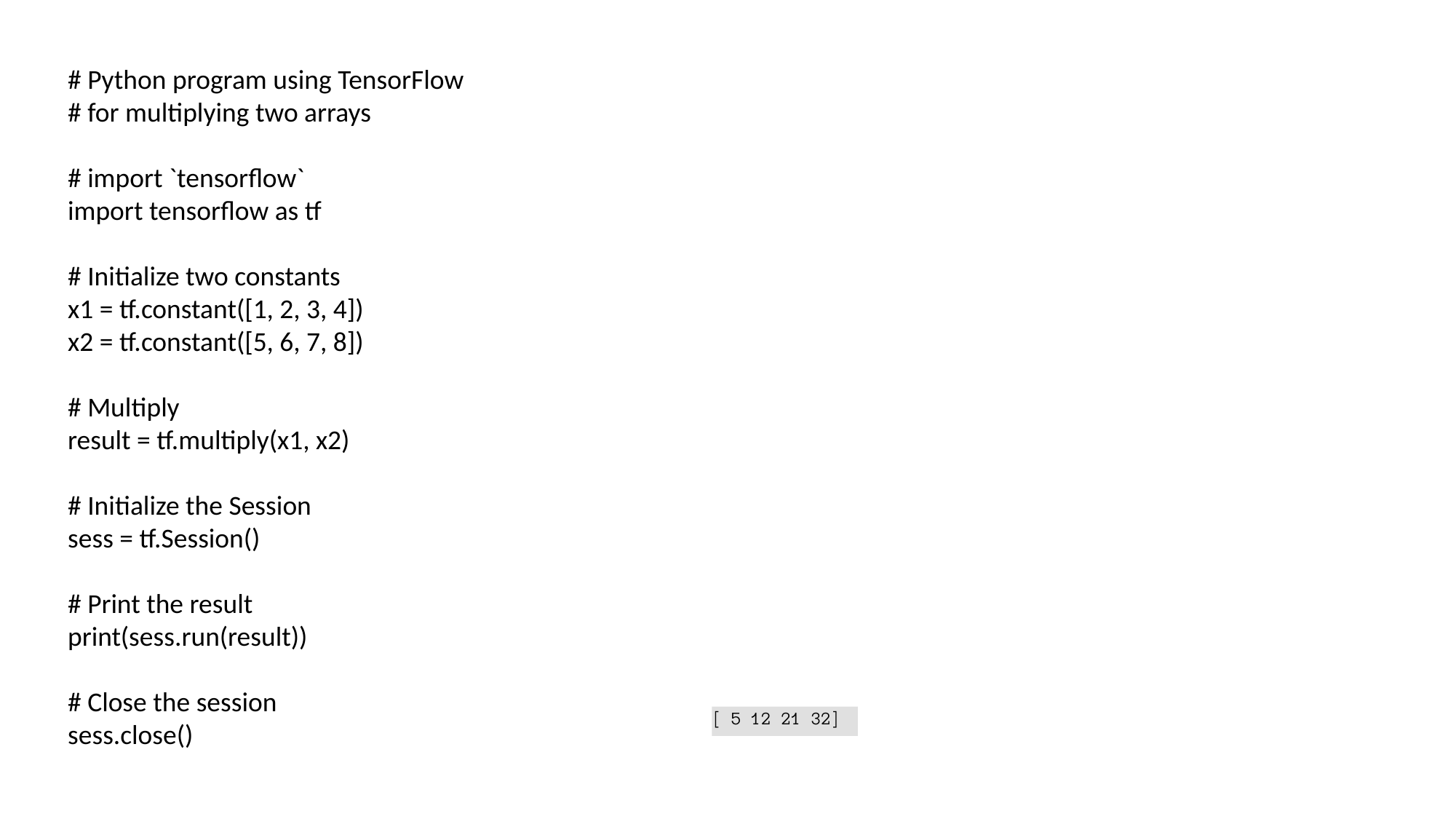

# Python program using TensorFlow
# for multiplying two arrays

# import `tensorflow`
import tensorflow as tf

# Initialize two constants
x1 = tf.constant([1, 2, 3, 4])
x2 = tf.constant([5, 6, 7, 8])

# Multiply
result = tf.multiply(x1, x2)

# Initialize the Session
sess = tf.Session()

# Print the result
print(sess.run(result))

# Close the session
sess.close()
[ 5 12 21 32]